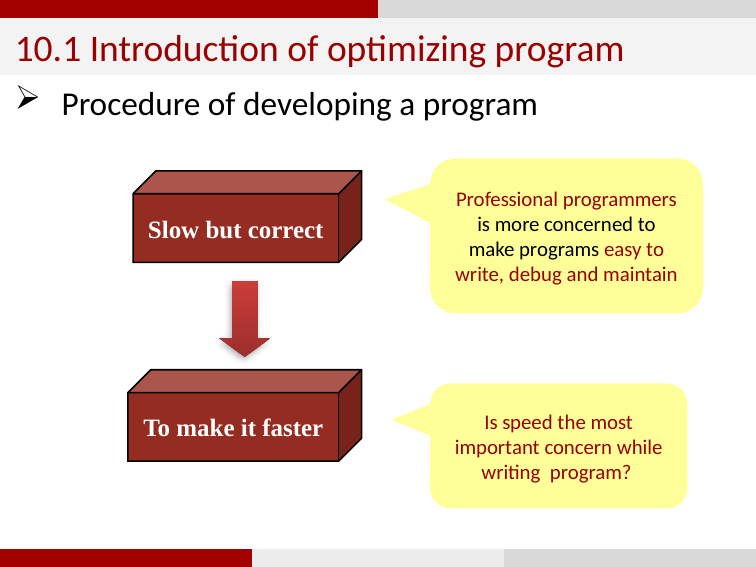

10.1 Introduction of optimizing program
Procedure of developing a program
Professional programmers is more concerned to make programs easy to write, debug and maintain
Slow but correct

To make it faster
Is speed the most important concern while writing  program?

3